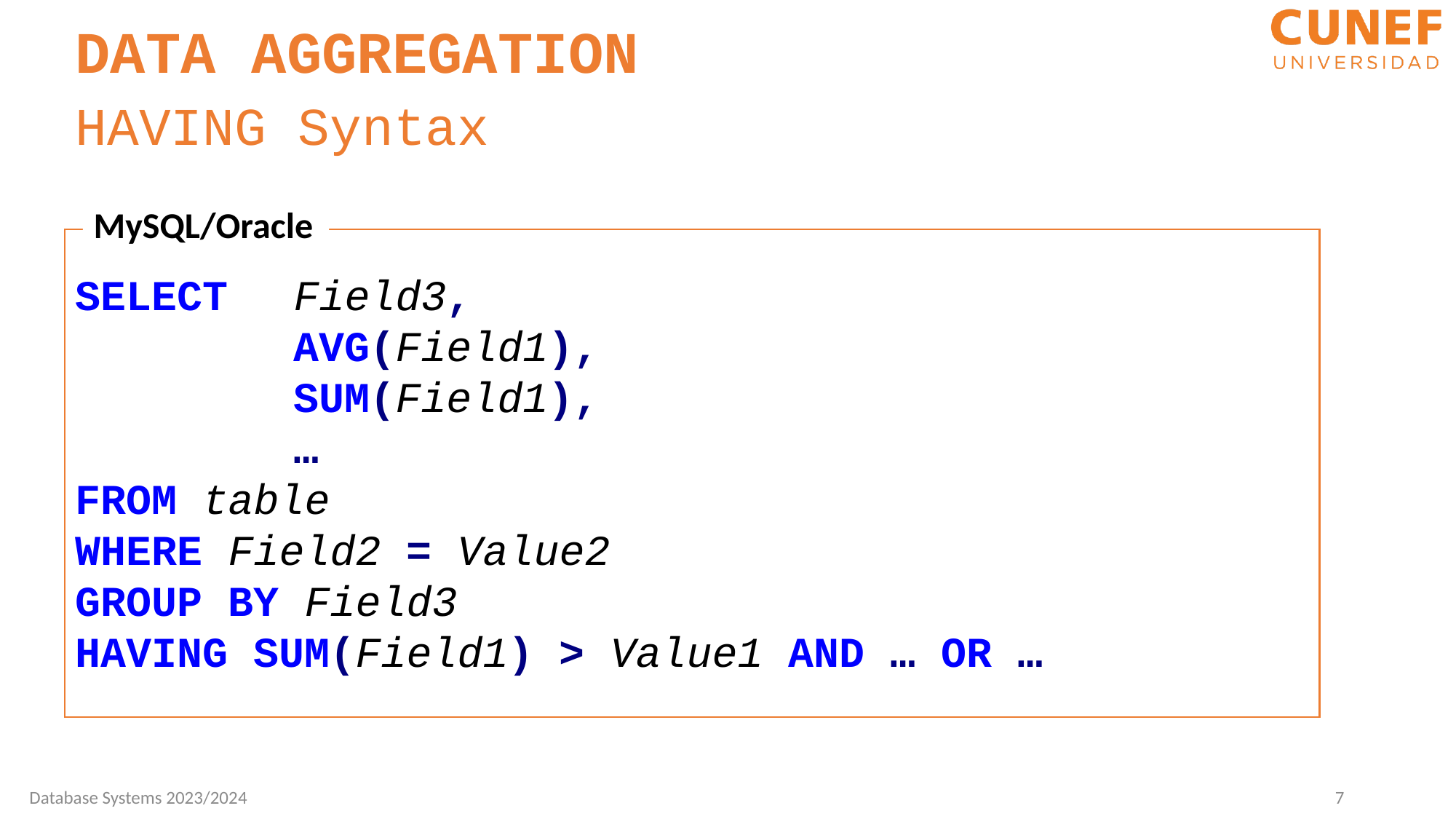

DATA AGGREGATION
HAVING Syntax
MySQL/Oracle
SELECT 	Field3,
		AVG(Field1),
		SUM(Field1),
		…
FROM table
WHERE Field2 = Value2
GROUP BY Field3
HAVING SUM(Field1) > Value1 AND … OR …
Database Systems 2023/2024
7